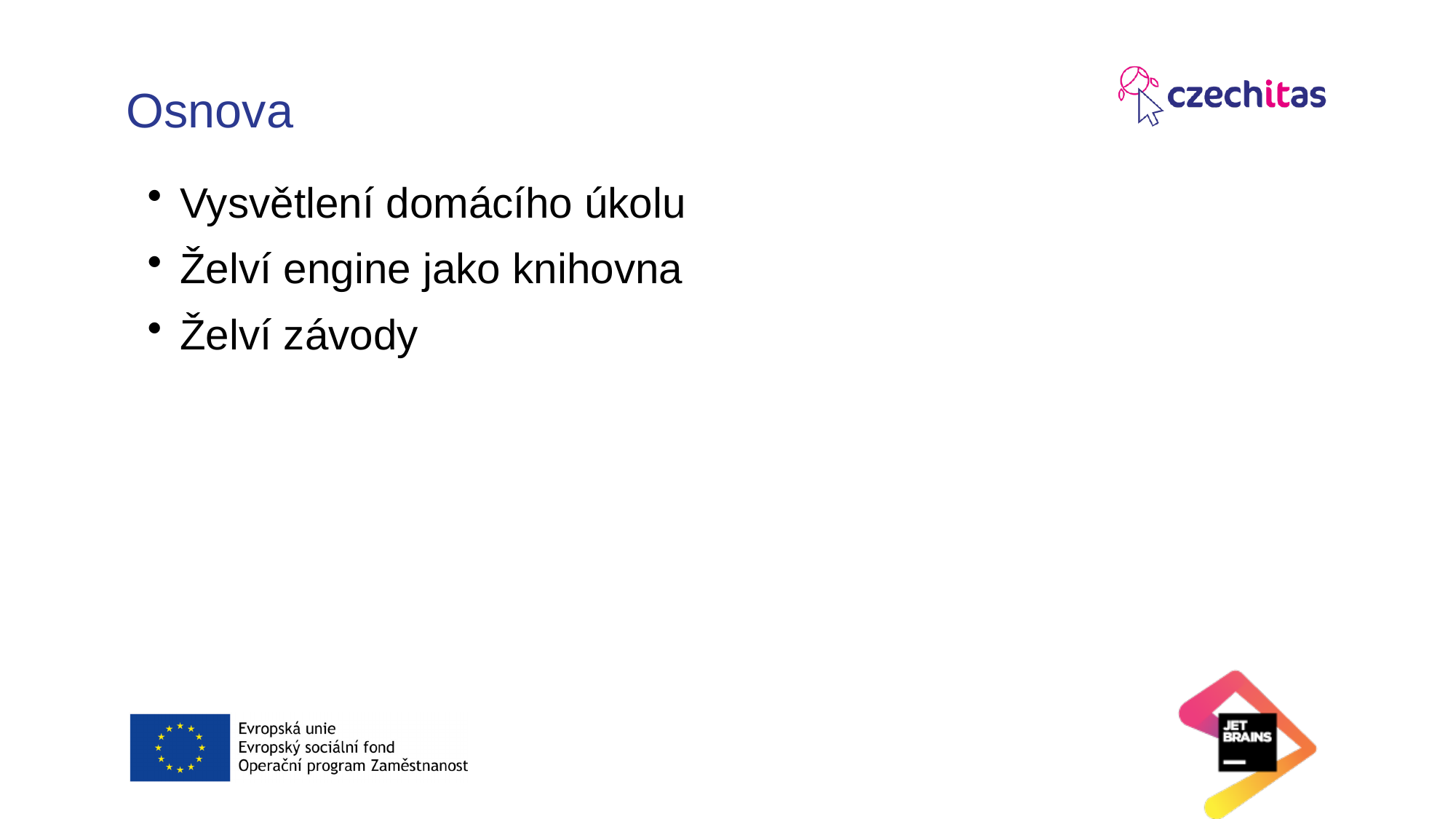

# Osnova
Vysvětlení domácího úkolu
Želví engine jako knihovna
Želví závody